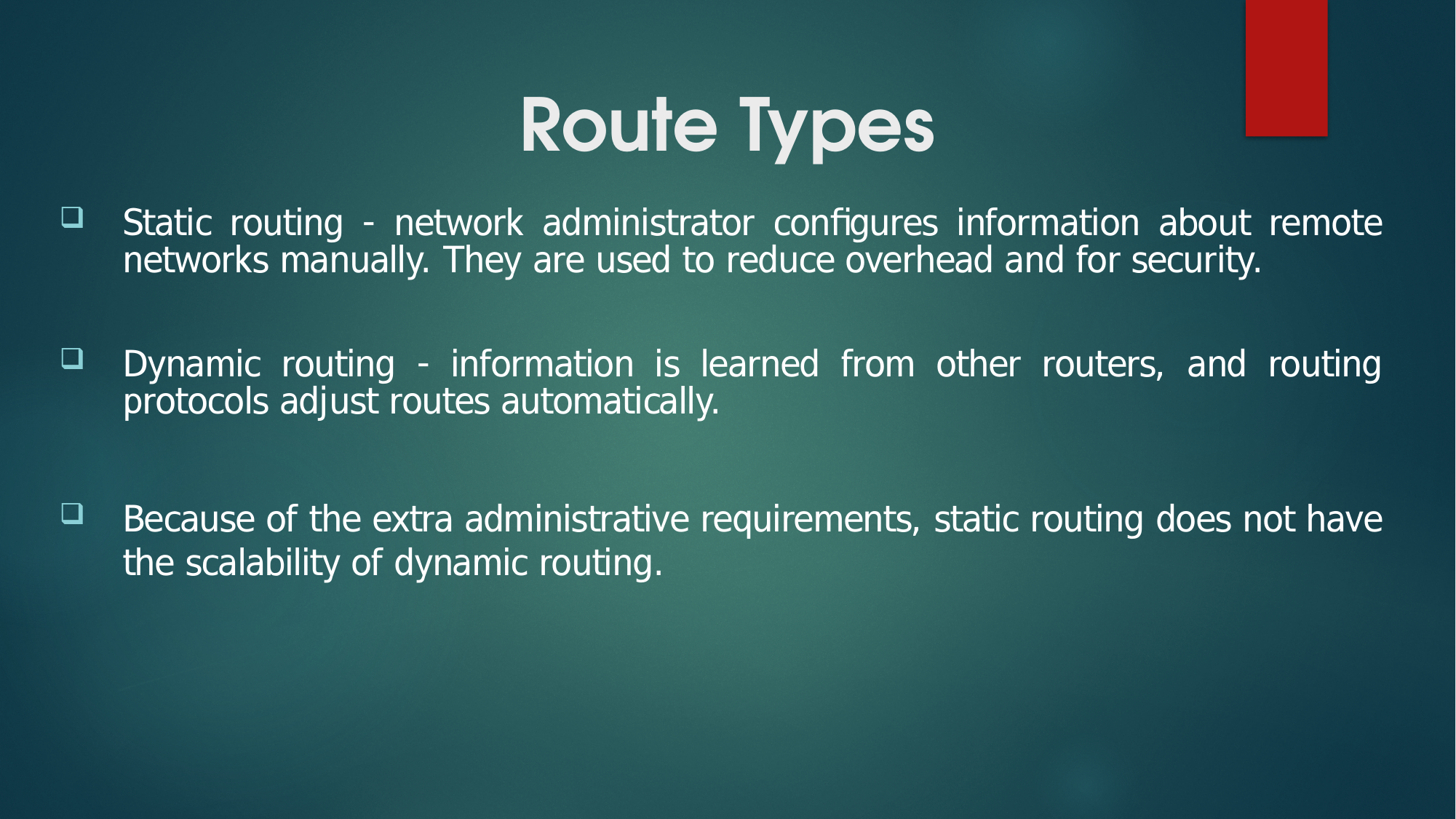

# Route Types
Static routing - network administrator configures information about remote networks manually. They are used to reduce overhead and for security.

Dynamic routing - information is learned from other routers, and routing protocols adjust routes automatically.

Because of the extra administrative requirements, static routing does not have the scalability of dynamic routing.